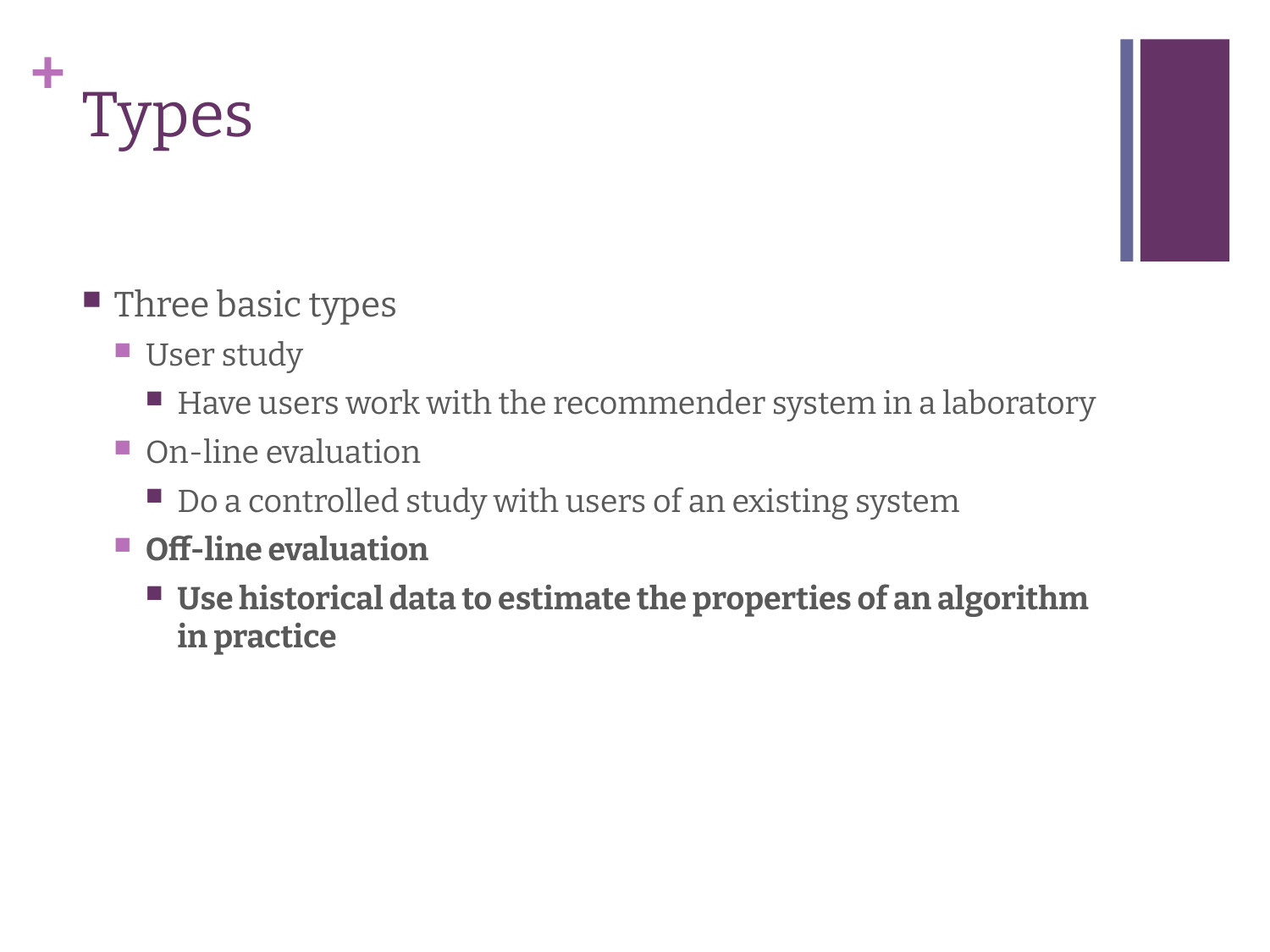

# Types
Three basic types
User study
Have users work with the recommender system in a laboratory
On-line evaluation
Do a controlled study with users of an existing system
Off-line evaluation
Use historical data to estimate the properties of an algorithm in practice